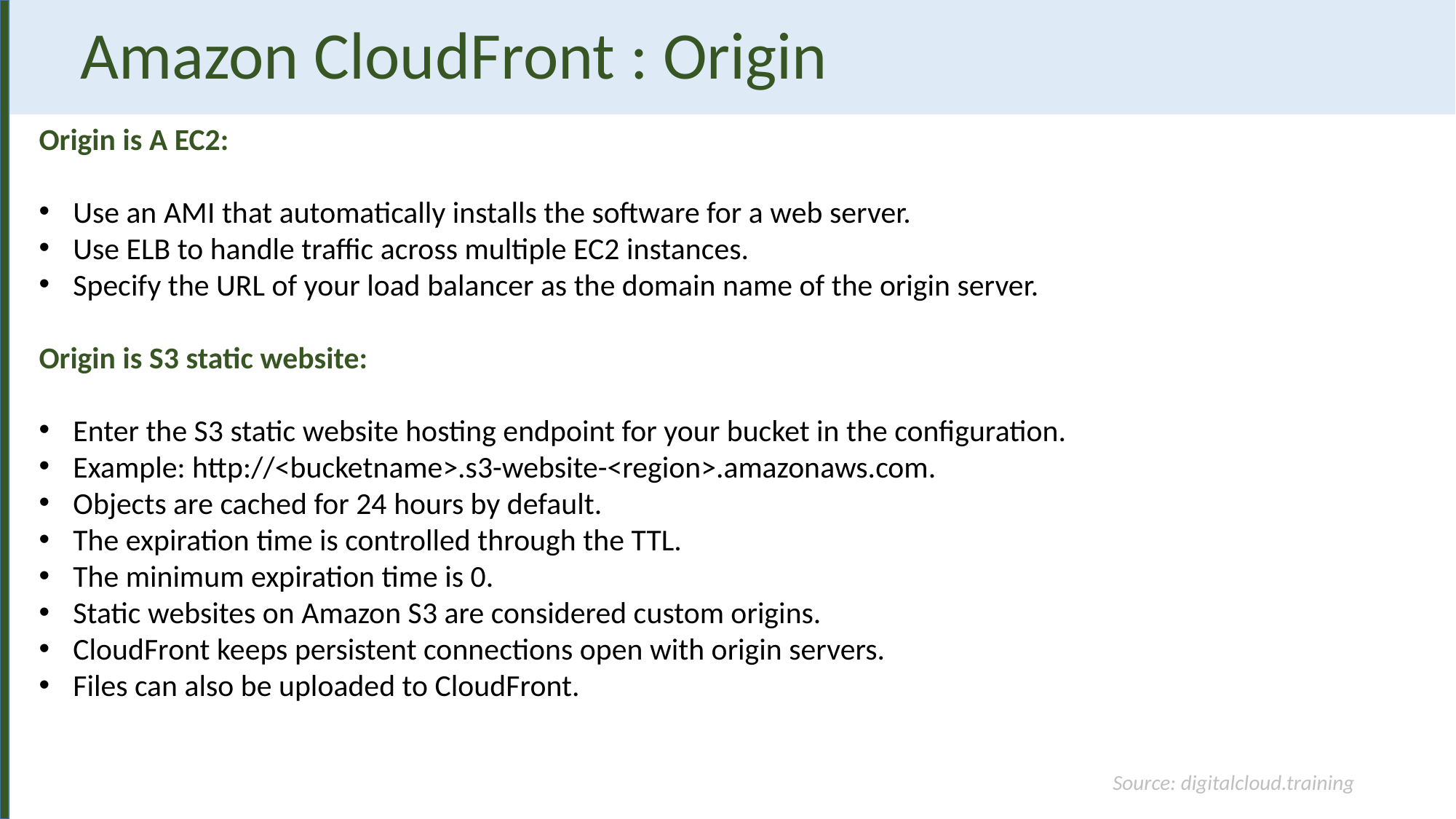

Amazon CloudFront : Origin
Origin is A EC2:

Use an AMI that automatically installs the software for a web server.
Use ELB to handle traffic across multiple EC2 instances.
Specify the URL of your load balancer as the domain name of the origin server.

Origin is S3 static website:

Enter the S3 static website hosting endpoint for your bucket in the configuration.
Example: http://<bucketname>.s3-website-<region>.amazonaws.com.
Objects are cached for 24 hours by default.
The expiration time is controlled through the TTL.
The minimum expiration time is 0.
Static websites on Amazon S3 are considered custom origins.
CloudFront keeps persistent connections open with origin servers.
Files can also be uploaded to CloudFront.

Source: digitalcloud.training